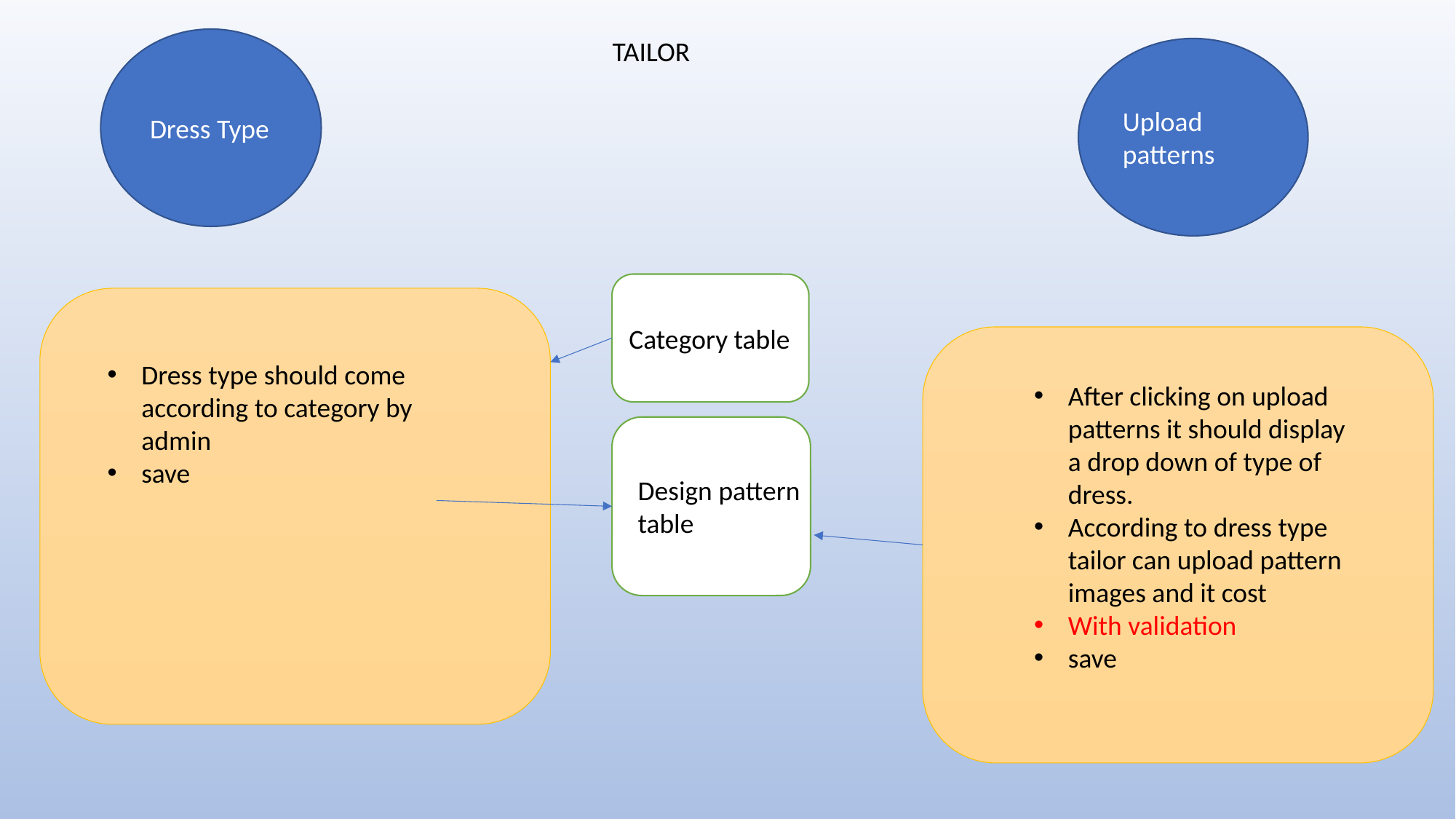

Dress Type
TAILOR
Upload patterns
Category table

Dress type should come according to category by admin
save
After clicking on upload patterns it should display a drop down of type of dress.
According to dress type tailor can upload pattern images and it cost
With validation
save

Design pattern table